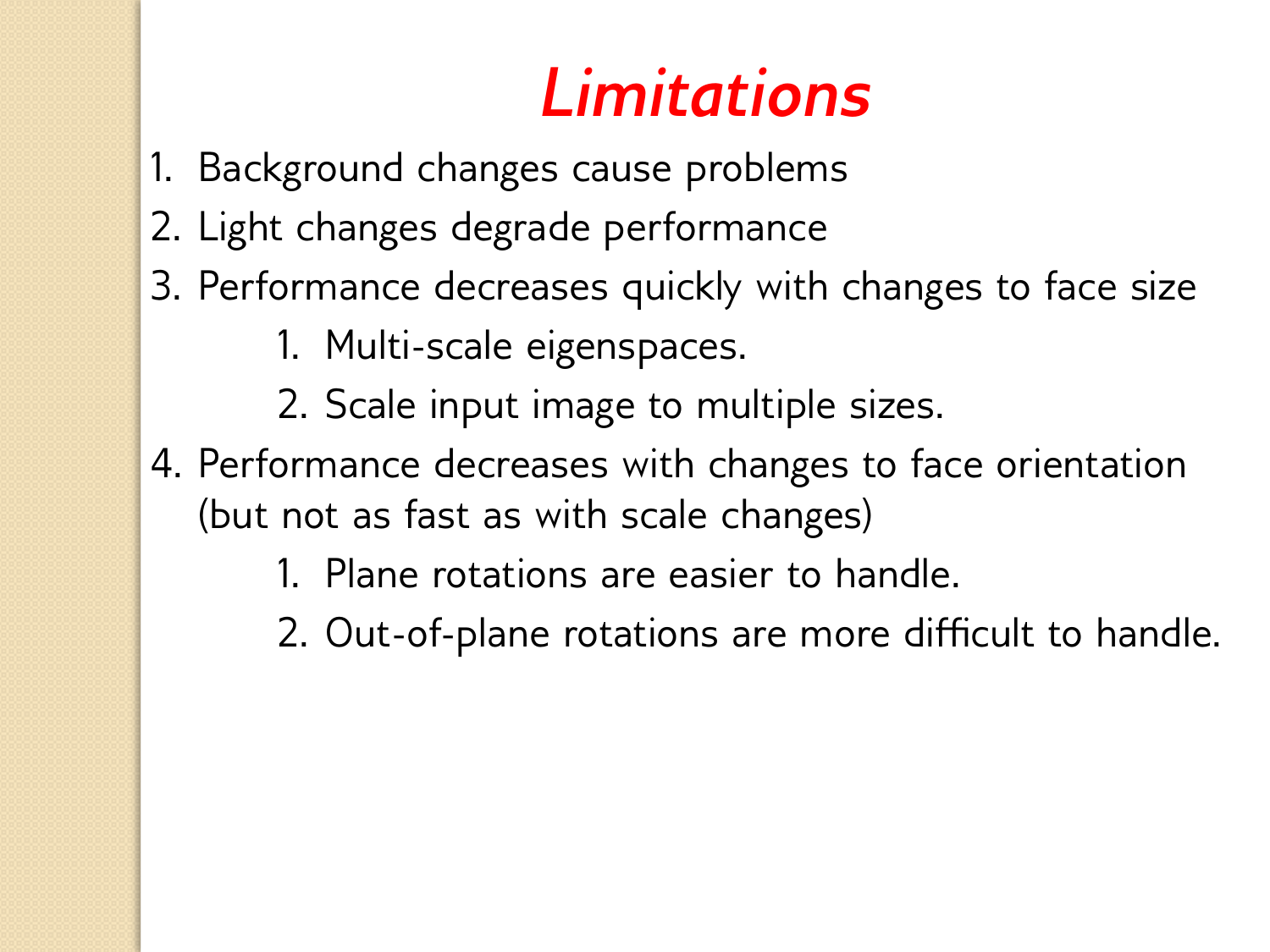

Limitations
Background changes cause problems
Light changes degrade performance
Performance decreases quickly with changes to face size
Multi-scale eigenspaces.
Scale input image to multiple sizes.
Performance decreases with changes to face orientation (but not as fast as with scale changes)
Plane rotations are easier to handle.
Out-of-plane rotations are more difficult to handle.